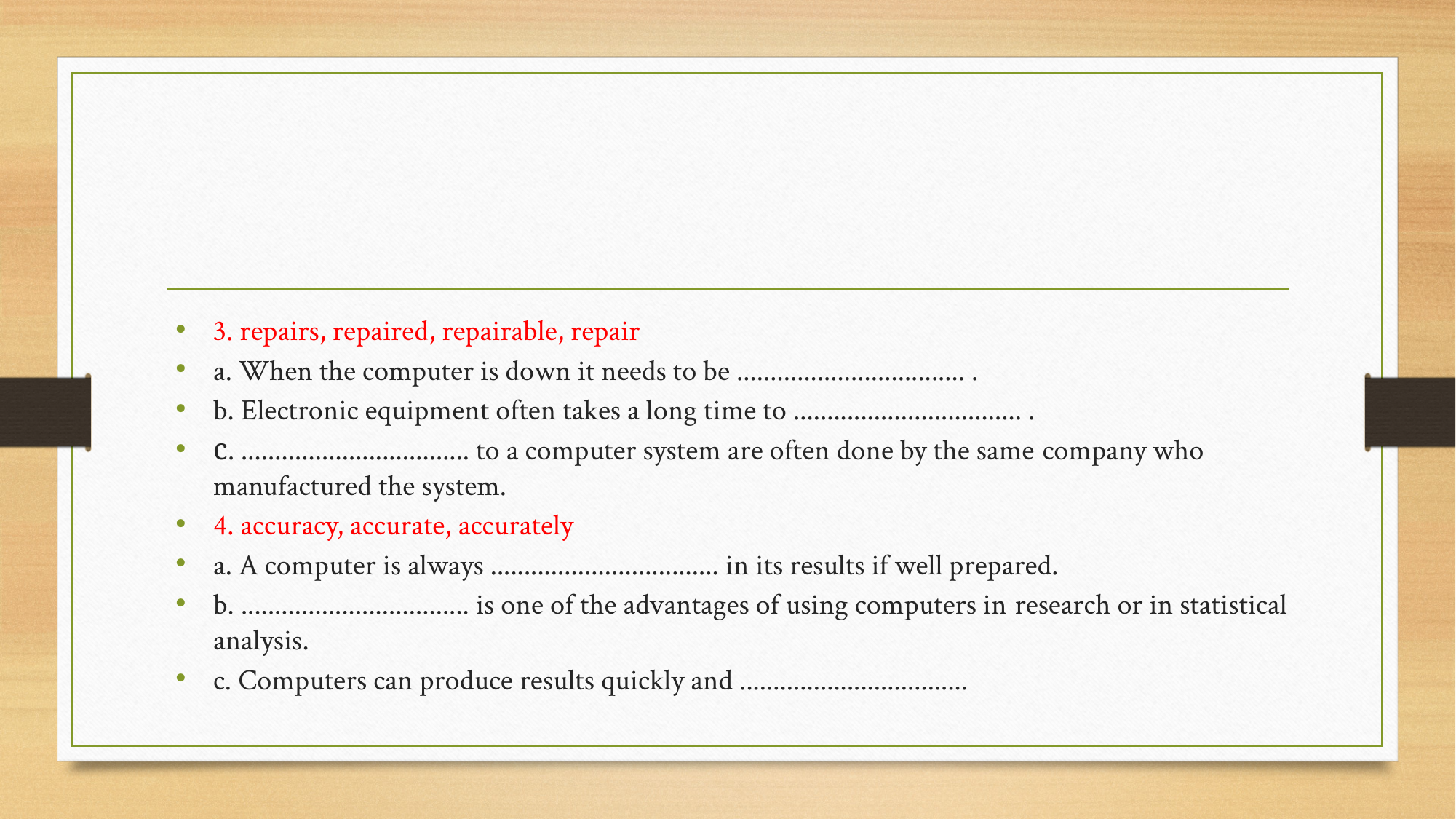

#
3. repairs, repaired, repairable, repair
a. When the computer is down it needs to be .................................. .
b. Electronic equipment often takes a long time to .................................. .
с. .................................. to a computer system are often done by the same company who manufactured the system.
4. accuracy, accurate, accurately
a. A computer is always .................................. in its results if well prepared.
b. .................................. is one of the advantages of using computers in research or in statistical analysis.
c. Computers can produce results quickly and ..................................